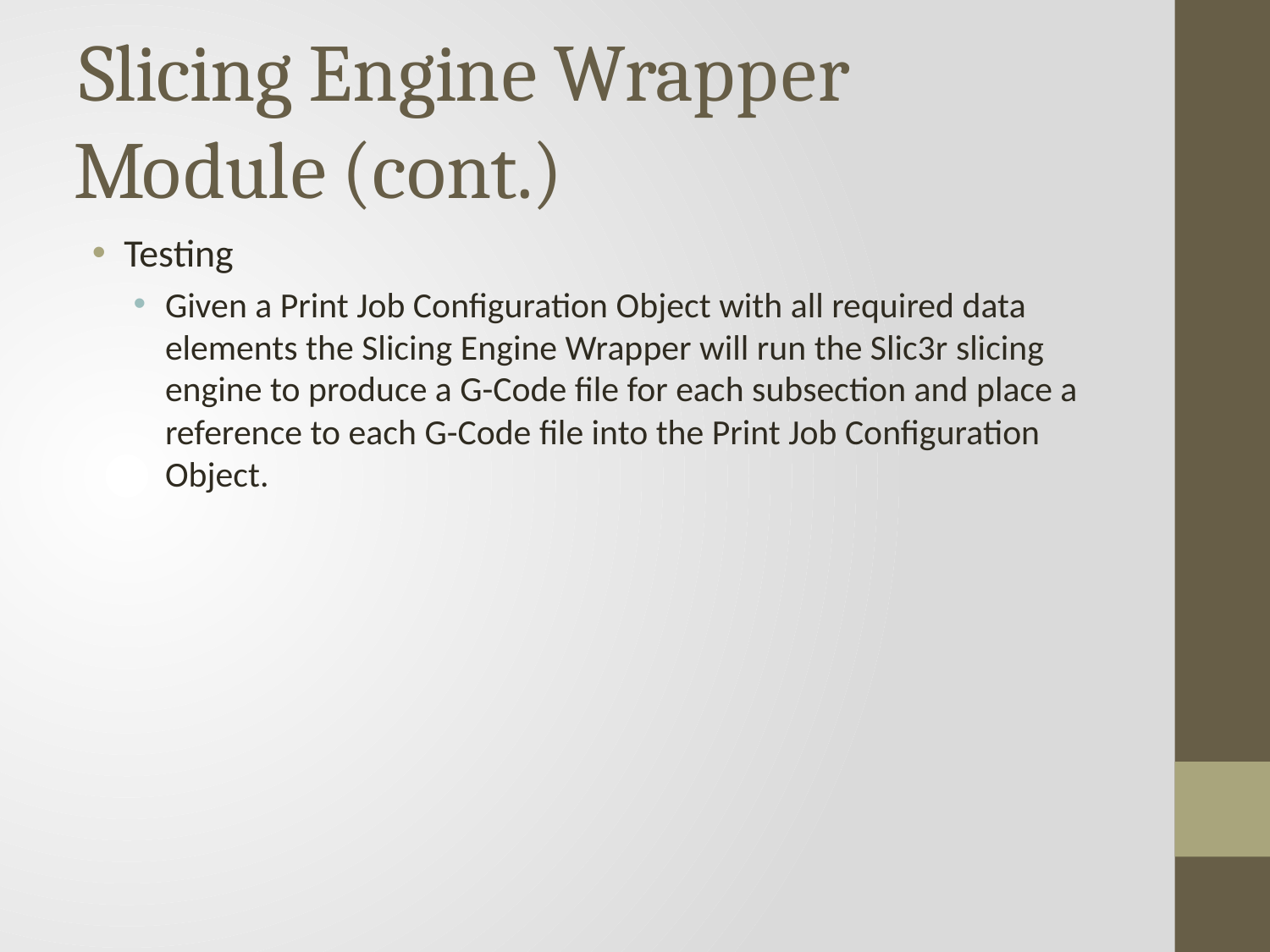

# Slicing Engine Wrapper Module (cont.)
Testing
Given a Print Job Configuration Object with all required data elements the Slicing Engine Wrapper will run the Slic3r slicing engine to produce a G-Code file for each subsection and place a reference to each G-Code file into the Print Job Configuration Object.